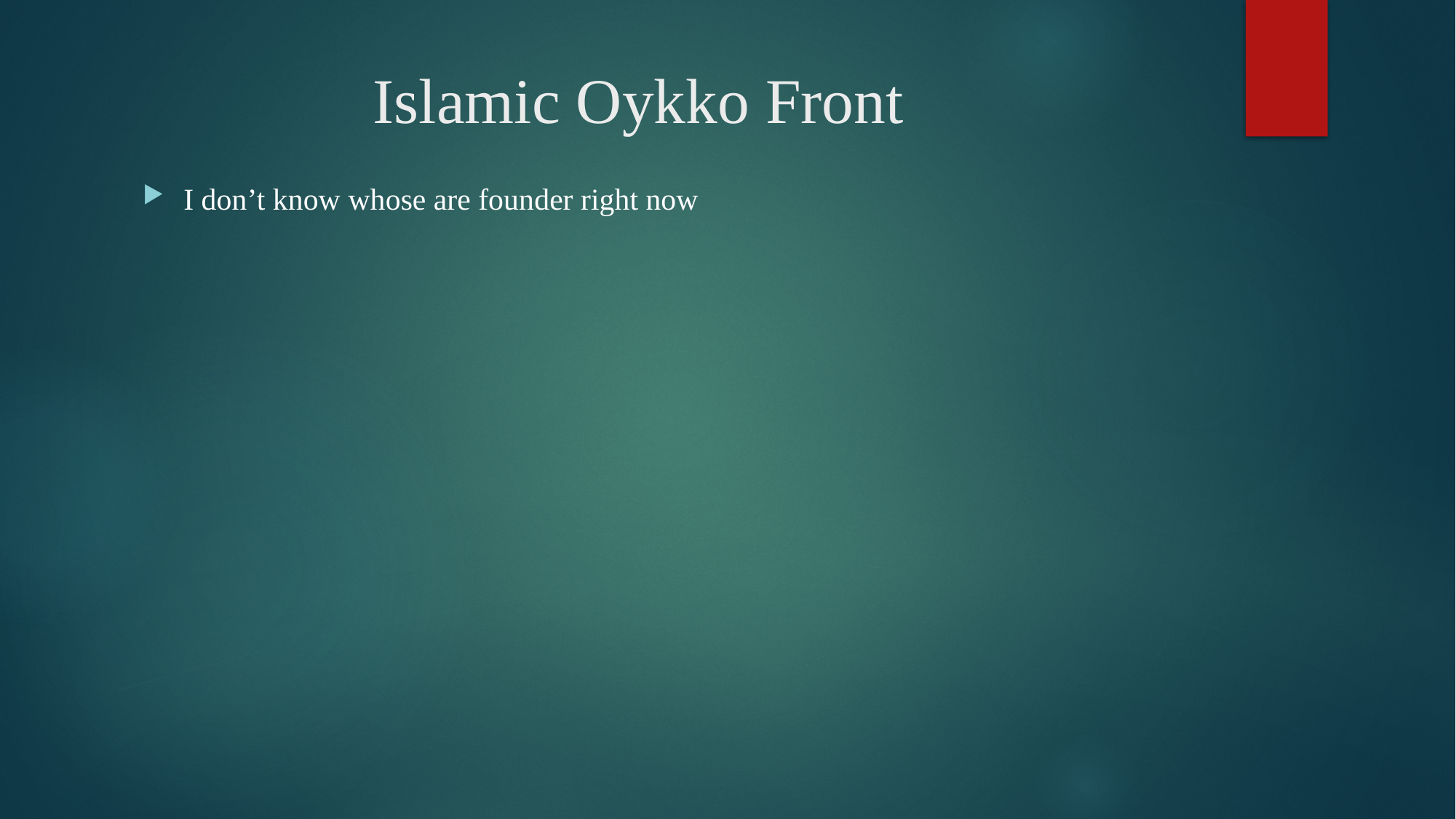

# Islamic Oykko Front
I don’t know whose are founder right now